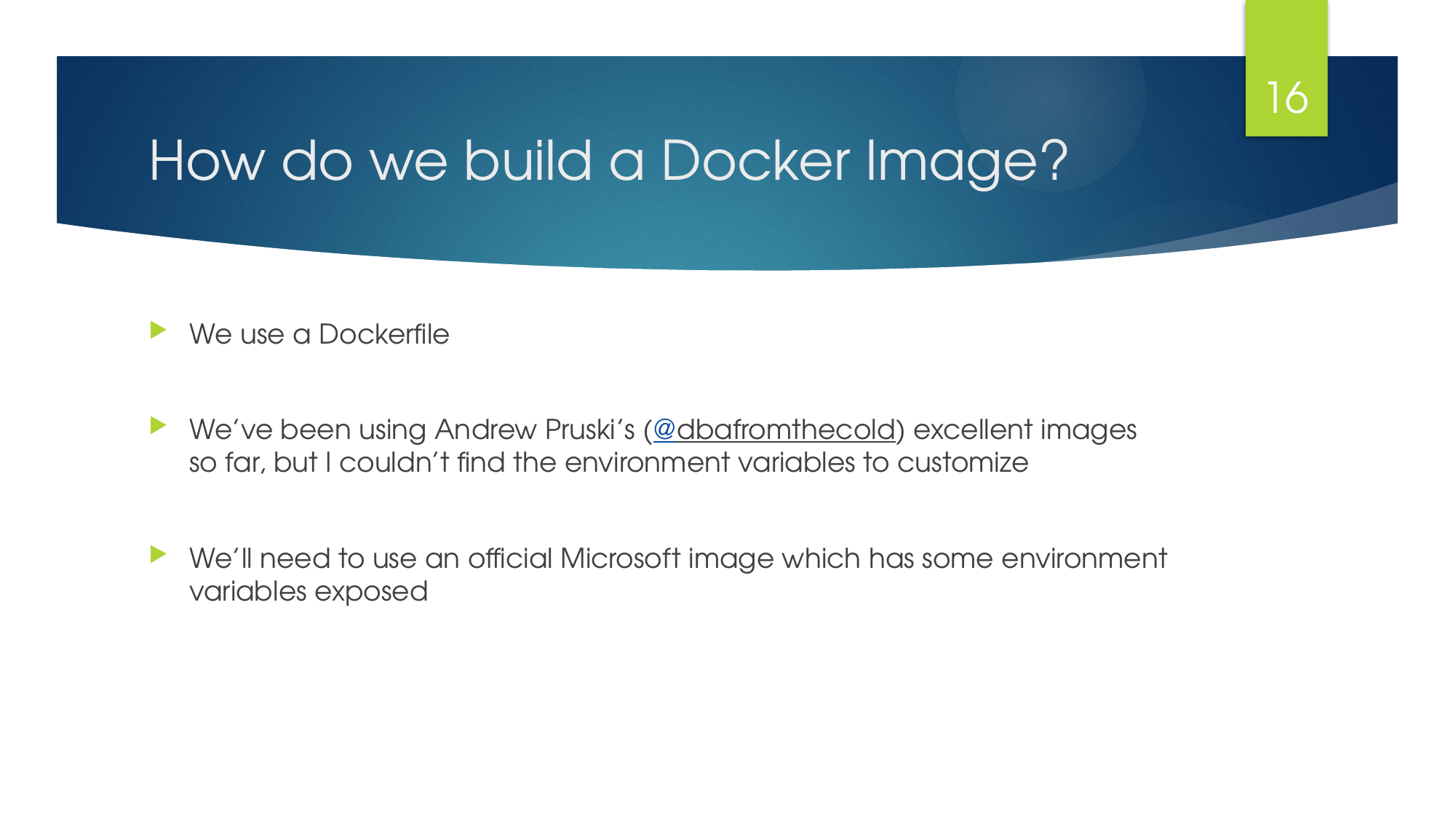

16
# How do we build a Docker Image?
We use a Dockerfile

We’ve been using Andrew Pruski’s (@dbafromthecold) excellent images so far, but I couldn’t find the environment variables to customize

We’ll need to use an official Microsoft image which has some environment variables exposed